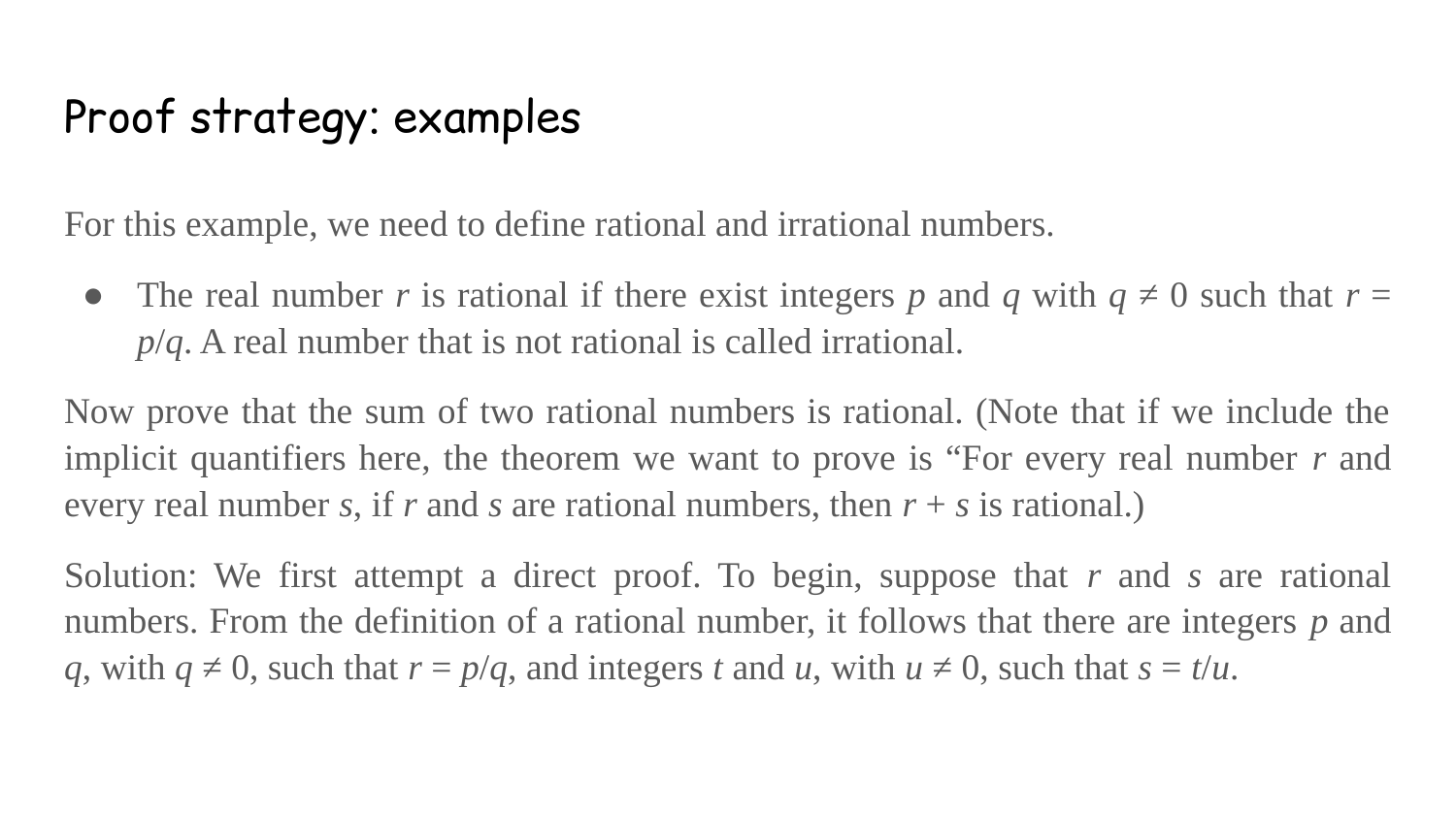

# Proof strategy: examples
For this example, we need to define rational and irrational numbers.
The real number r is rational if there exist integers p and q with q ≠ 0 such that r = p/q. A real number that is not rational is called irrational.
Now prove that the sum of two rational numbers is rational. (Note that if we include the implicit quantifiers here, the theorem we want to prove is “For every real number r and every real number s, if r and s are rational numbers, then r + s is rational.)
Solution: We first attempt a direct proof. To begin, suppose that r and s are rational numbers. From the definition of a rational number, it follows that there are integers p and q, with q ≠ 0, such that r = p/q, and integers t and u, with u ≠ 0, such that s = t/u.